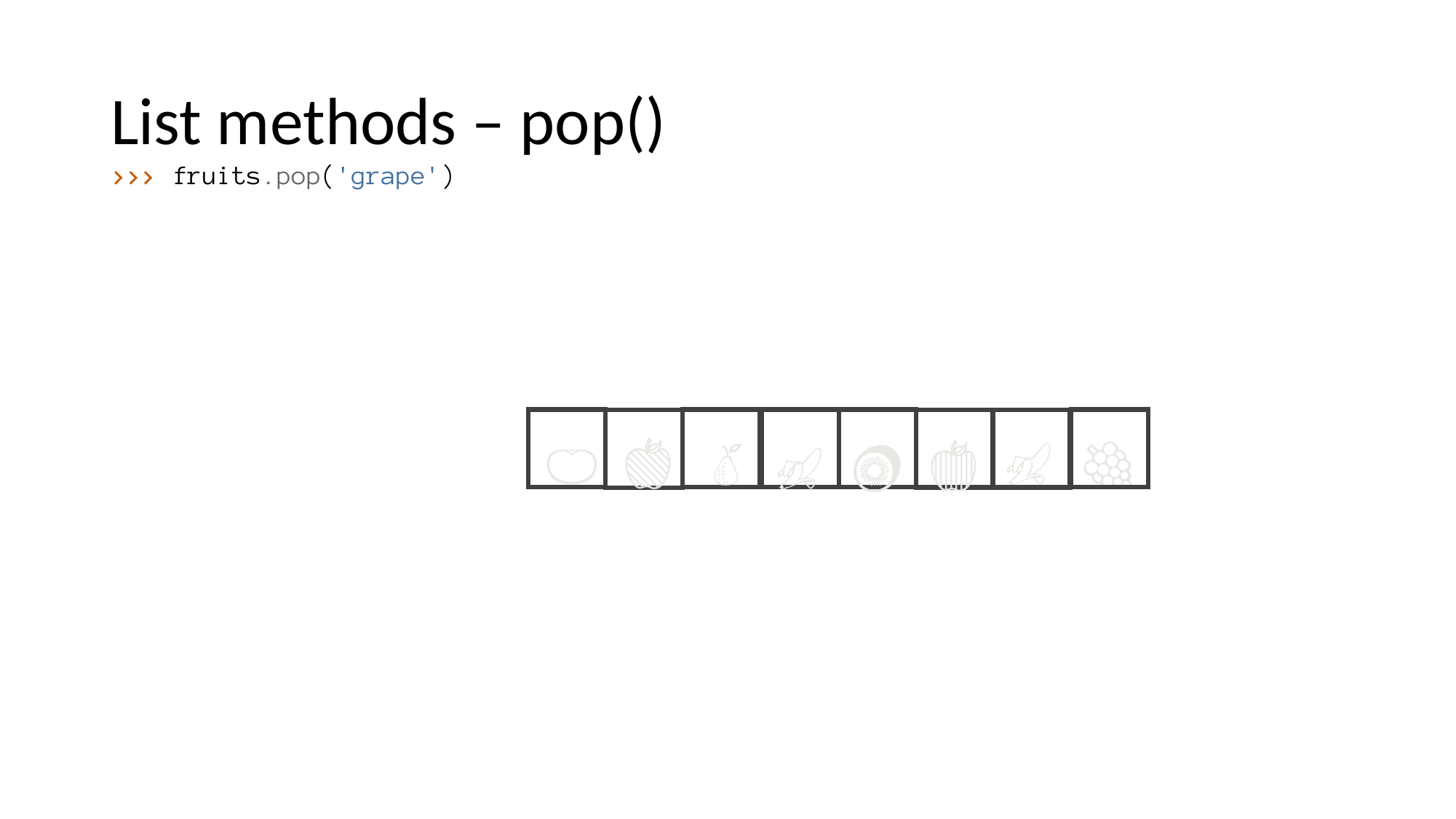

# List methods – pop()
>>> fruits.pop('grape')

🍇
🍏
🍊
🍎
🍐
🥝
🍌
🍌